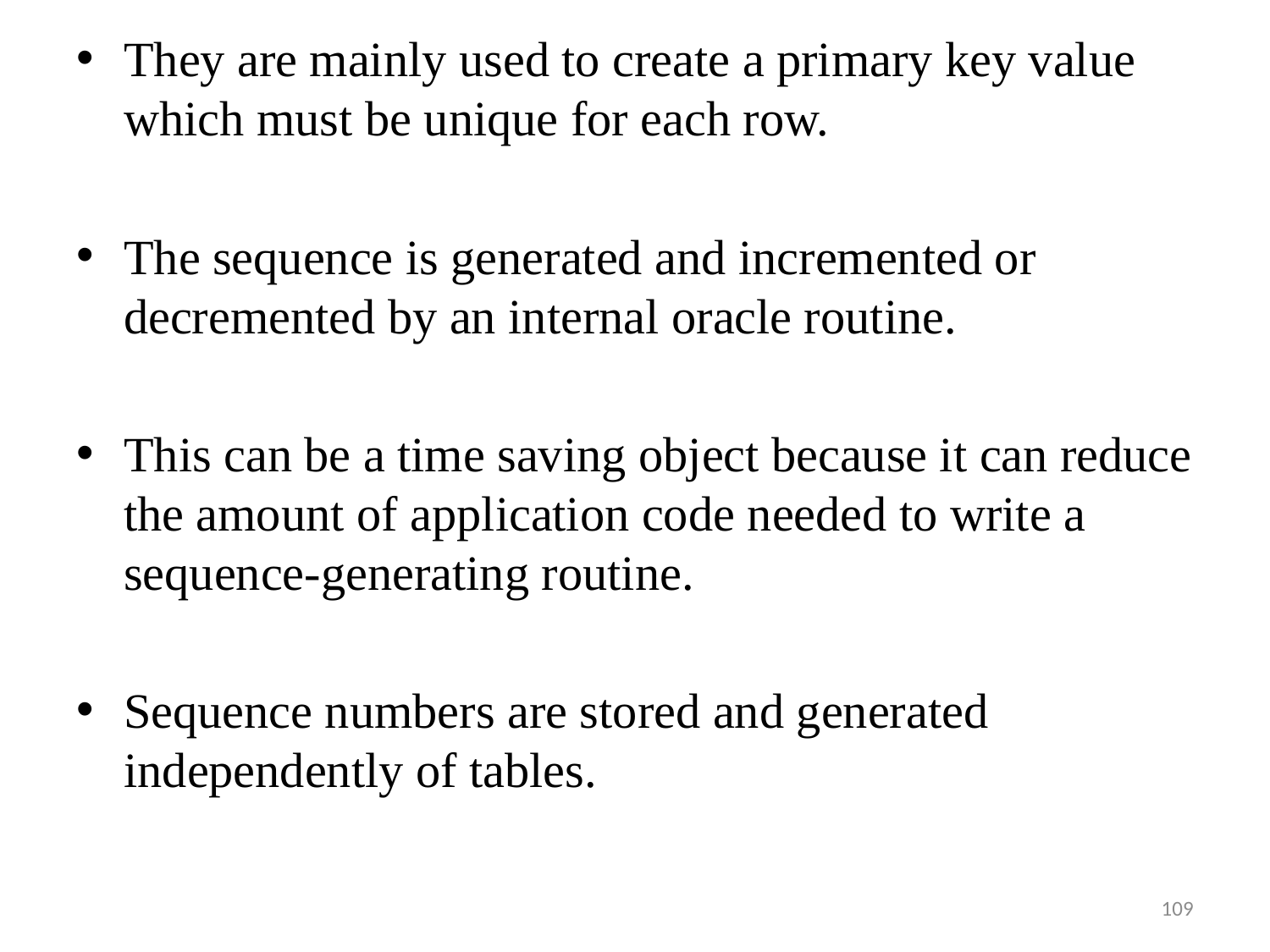

They are mainly used to create a primary key value which must be unique for each row.

The sequence is generated and incremented or decremented by an internal oracle routine.

This can be a time saving object because it can reduce the amount of application code needed to write a sequence-generating routine.

Sequence numbers are stored and generated independently of tables.
109